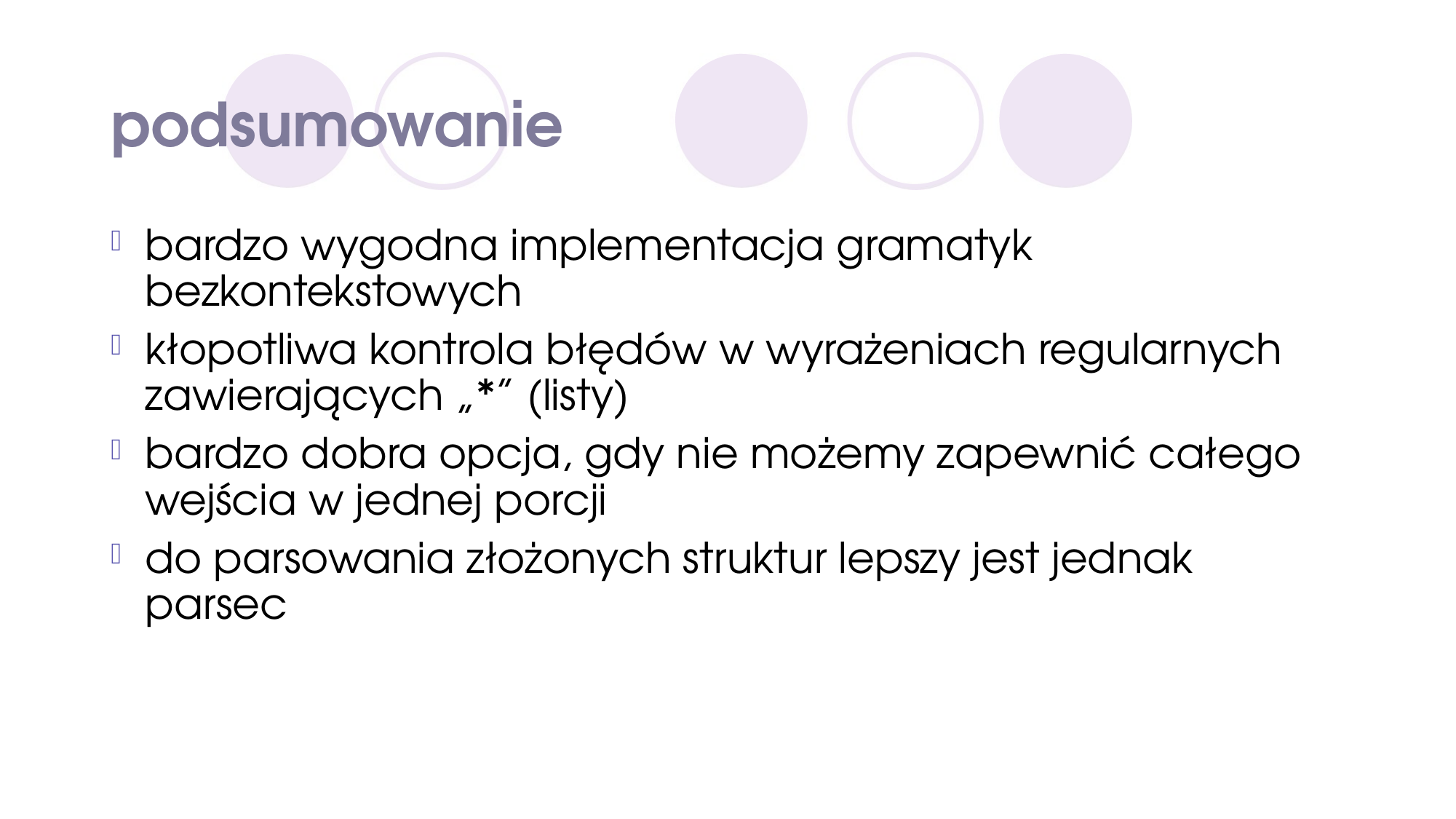

# podsumowanie
bardzo wygodna implementacja gramatyk bezkontekstowych
kłopotliwa kontrola błędów w wyrażeniach regularnych zawierających „*” (listy)
bardzo dobra opcja, gdy nie możemy zapewnić całego wejścia w jednej porcji
do parsowania złożonych struktur lepszy jest jednak parsec